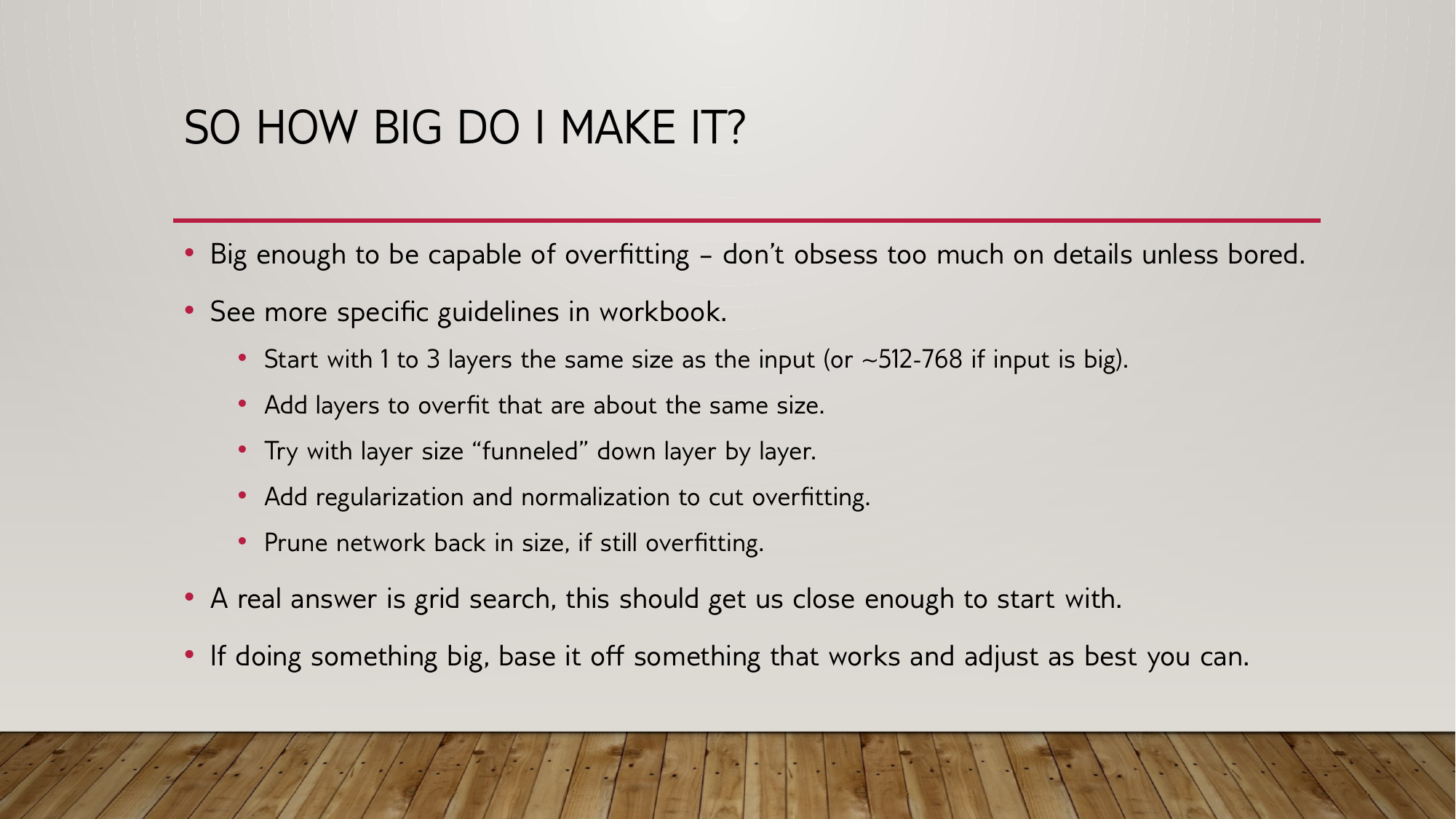

# So how big do I make it?
Big enough to be capable of overfitting – don’t obsess too much on details unless bored.
See more specific guidelines in workbook.
Start with 1 to 3 layers the same size as the input (or ~512-768 if input is big).
Add layers to overfit that are about the same size.
Try with layer size “funneled” down layer by layer.
Add regularization and normalization to cut overfitting.
Prune network back in size, if still overfitting.
A real answer is grid search, this should get us close enough to start with.
If doing something big, base it off something that works and adjust as best you can.